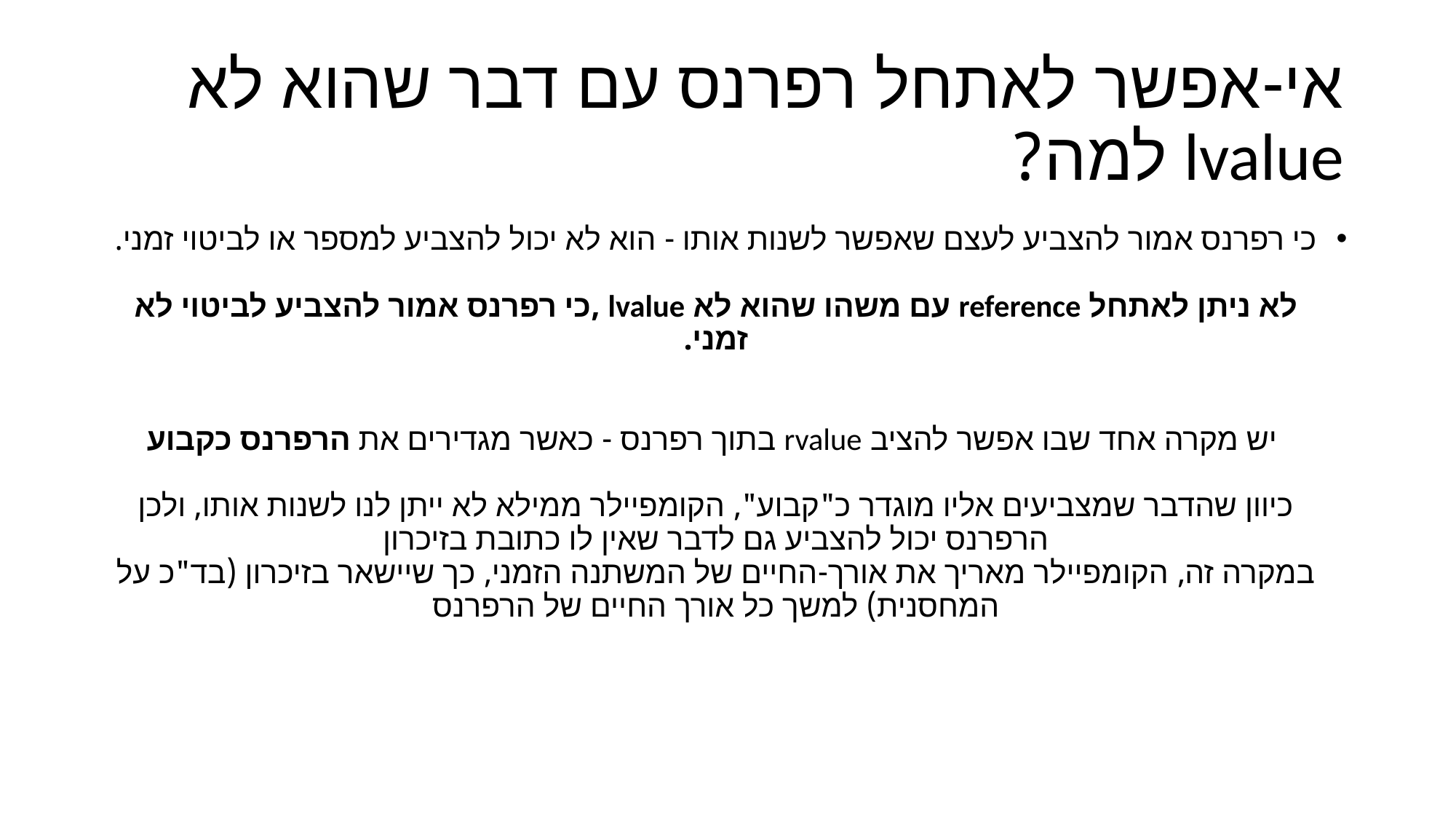

# אי-אפשר לאתחל רפרנס עם דבר שהוא לא lvalue למה?
כי רפרנס אמור להצביע לעצם שאפשר לשנות אותו - הוא לא יכול להצביע למספר או לביטוי זמני.
לא ניתן לאתחל reference עם משהו שהוא לא lvalue ,כי רפרנס אמור להצביע לביטוי לא זמני.
 יש מקרה אחד שבו אפשר להציב rvalue בתוך רפרנס - כאשר מגדירים את הרפרנס כקבוע
כיוון שהדבר שמצביעים אליו מוגדר כ"קבוע", הקומפיילר ממילא לא ייתן לנו לשנות אותו, ולכן הרפרנס יכול להצביע גם לדבר שאין לו כתובת בזיכרון
במקרה זה, הקומפיילר מאריך את אורך-החיים של המשתנה הזמני, כך שיישאר בזיכרון (בד"כ על המחסנית) למשך כל אורך החיים של הרפרנס